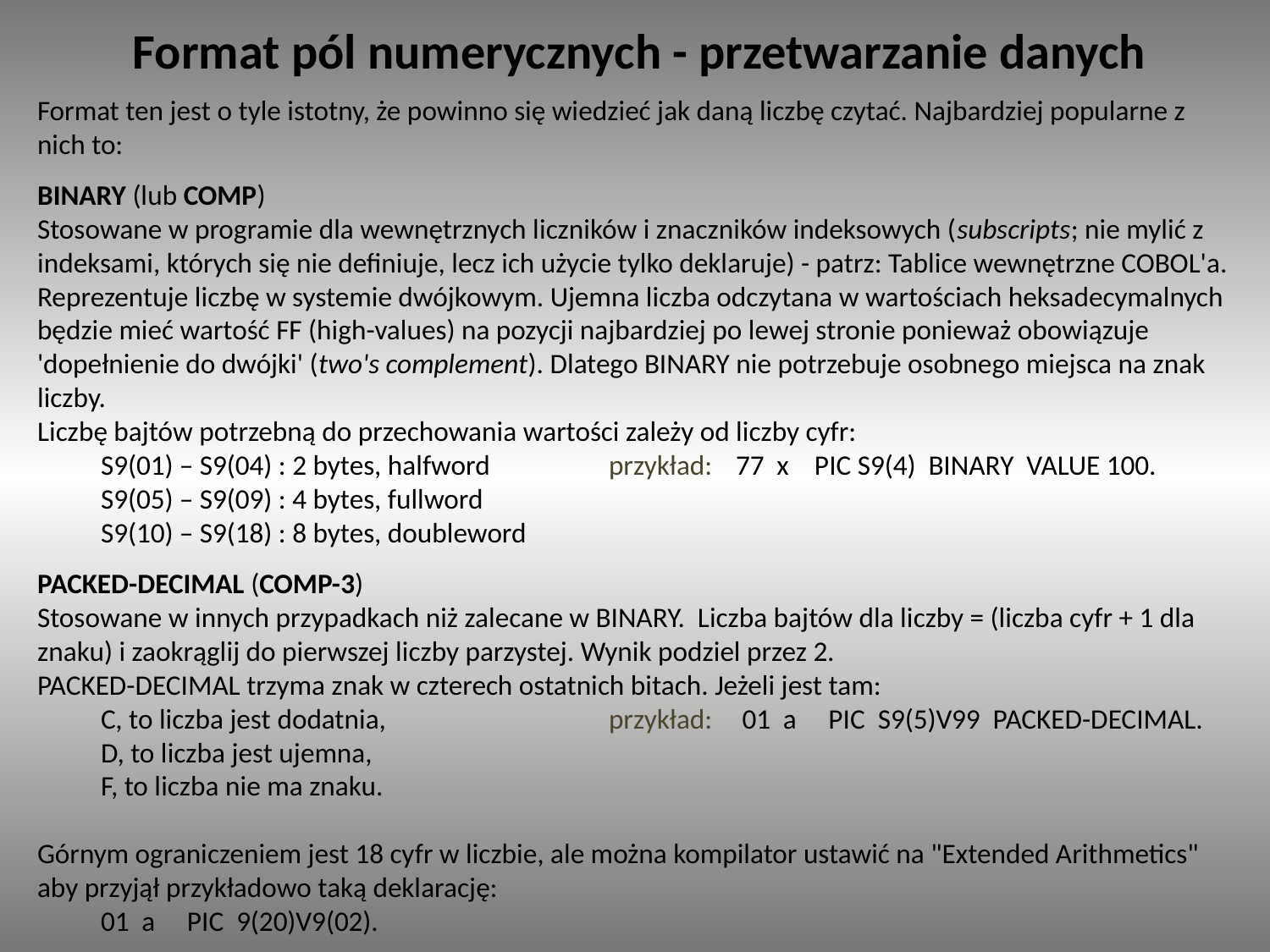

Format pól numerycznych - przetwarzanie danych
Format ten jest o tyle istotny, że powinno się wiedzieć jak daną liczbę czytać. Najbardziej popularne z nich to:
BINARY (lub COMP)
Stosowane w programie dla wewnętrznych liczników i znaczników indeksowych (subscripts; nie mylić z indeksami, których się nie definiuje, lecz ich użycie tylko deklaruje) - patrz: Tablice wewnętrzne COBOL'a.
Reprezentuje liczbę w systemie dwójkowym. Ujemna liczba odczytana w wartościach heksadecymalnych będzie mieć wartość FF (high-values) na pozycji najbardziej po lewej stronie ponieważ obowiązuje 'dopełnienie do dwójki' (two's complement). Dlatego BINARY nie potrzebuje osobnego miejsca na znak liczby.
Liczbę bajtów potrzebną do przechowania wartości zależy od liczby cyfr:
S9(01) – S9(04) : 2 bytes, halfword	przykład:	77  x    PIC S9(4)  BINARY  VALUE 100.
S9(05) – S9(09) : 4 bytes, fullword
S9(10) – S9(18) : 8 bytes, doubleword
PACKED-DECIMAL (COMP-3)
Stosowane w innych przypadkach niż zalecane w BINARY.  Liczba bajtów dla liczby = (liczba cyfr + 1 dla znaku) i zaokrąglij do pierwszej liczby parzystej. Wynik podziel przez 2.
PACKED-DECIMAL trzyma znak w czterech ostatnich bitach. Jeżeli jest tam:
C, to liczba jest dodatnia,	 	przykład:	 01  a     PIC  S9(5)V99  PACKED-DECIMAL.
D, to liczba jest ujemna,
F, to liczba nie ma znaku.

Górnym ograniczeniem jest 18 cyfr w liczbie, ale można kompilator ustawić na "Extended Arithmetics" aby przyjął przykładowo taką deklarację:
01  a     PIC  9(20)V9(02).